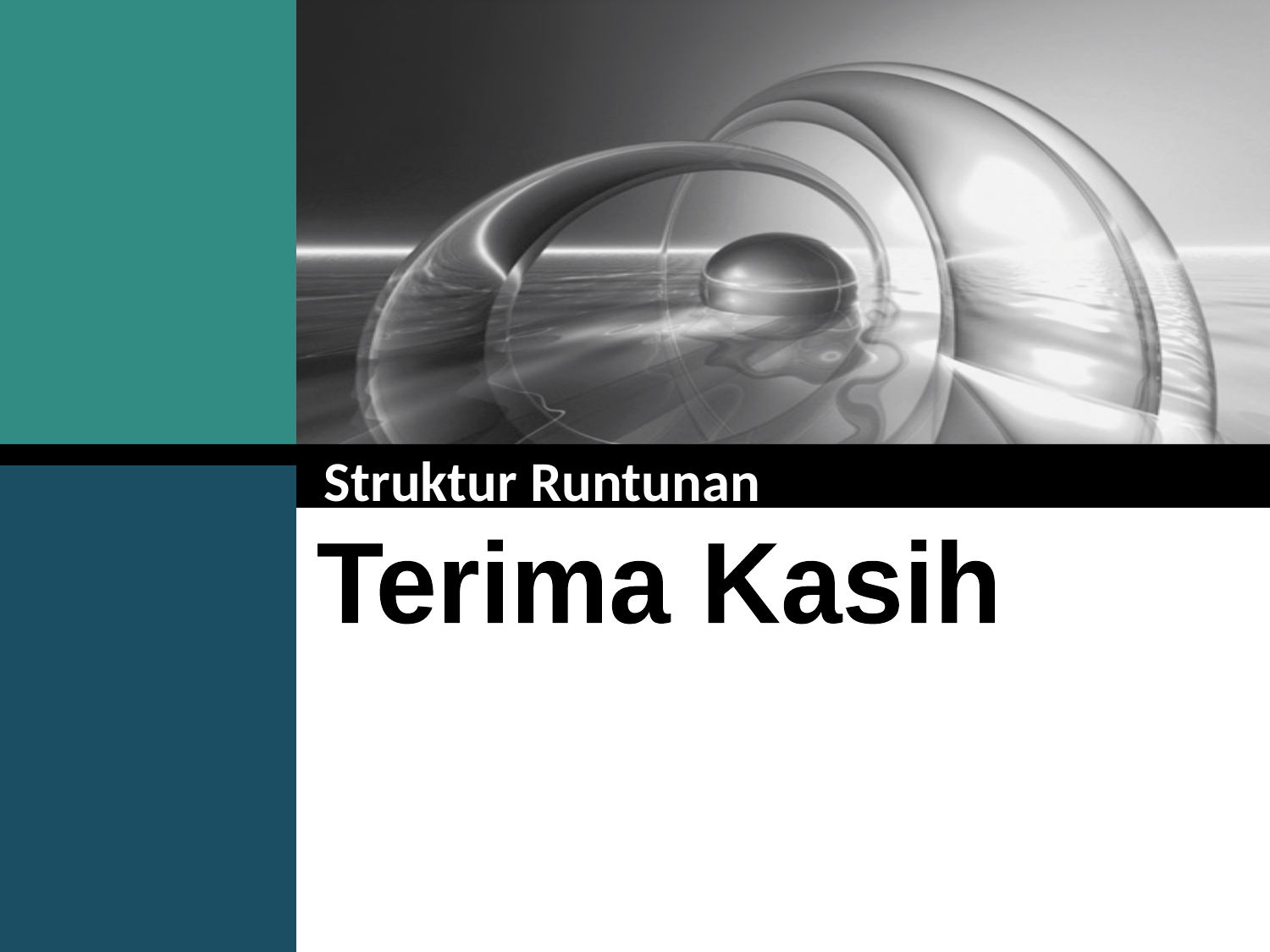

Struktur Runtunan
Terima Kasih
Click to edit company slogan .